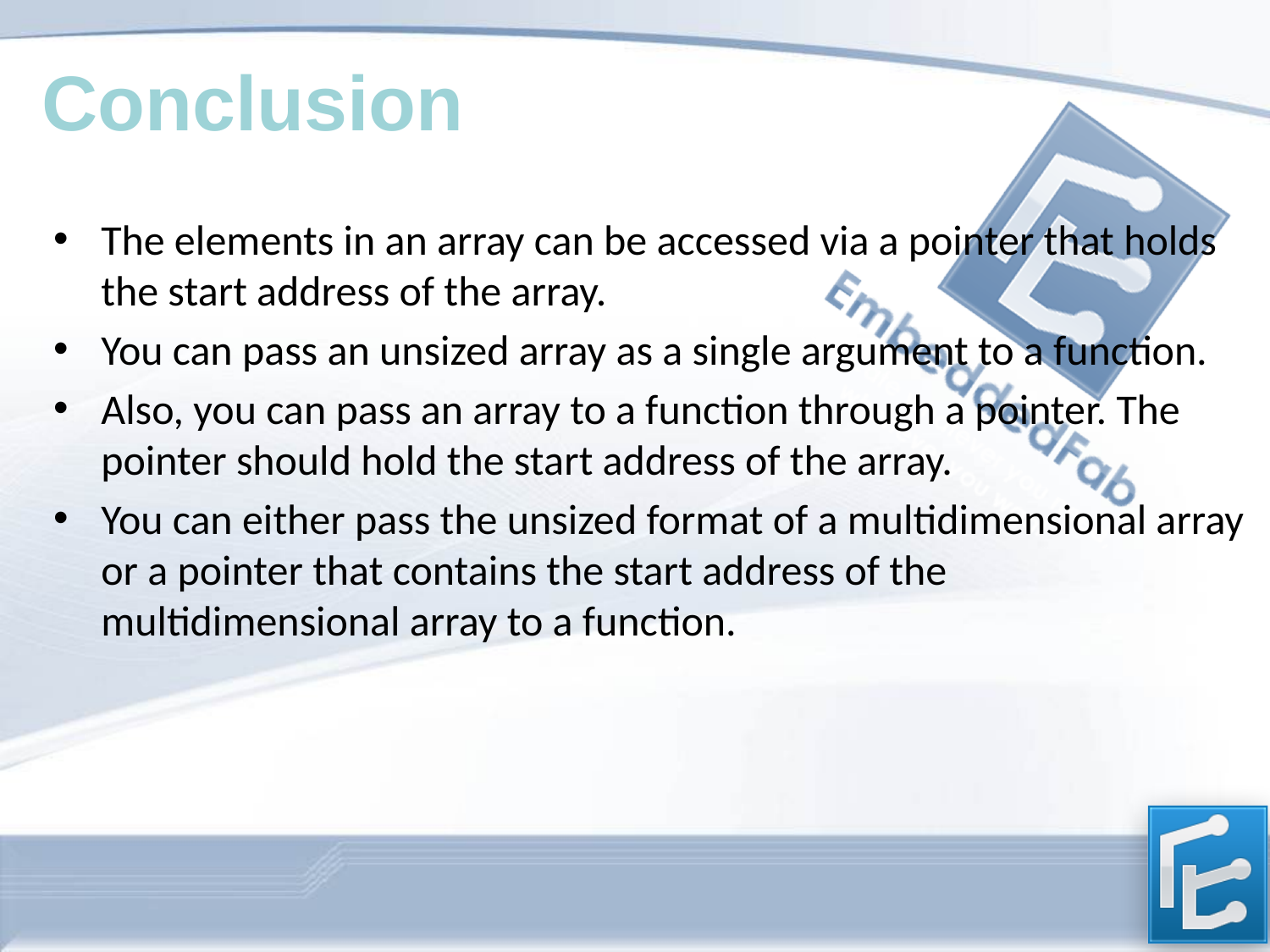

Conclusion
The elements in an array can be accessed via a pointer that holds the start address of the array.
You can pass an unsized array as a single argument to a function.
Also, you can pass an array to a function through a pointer. The pointer should hold the start address of the array.
You can either pass the unsized format of a multidimensional array or a pointer that contains the start address of the multidimensional array to a function.